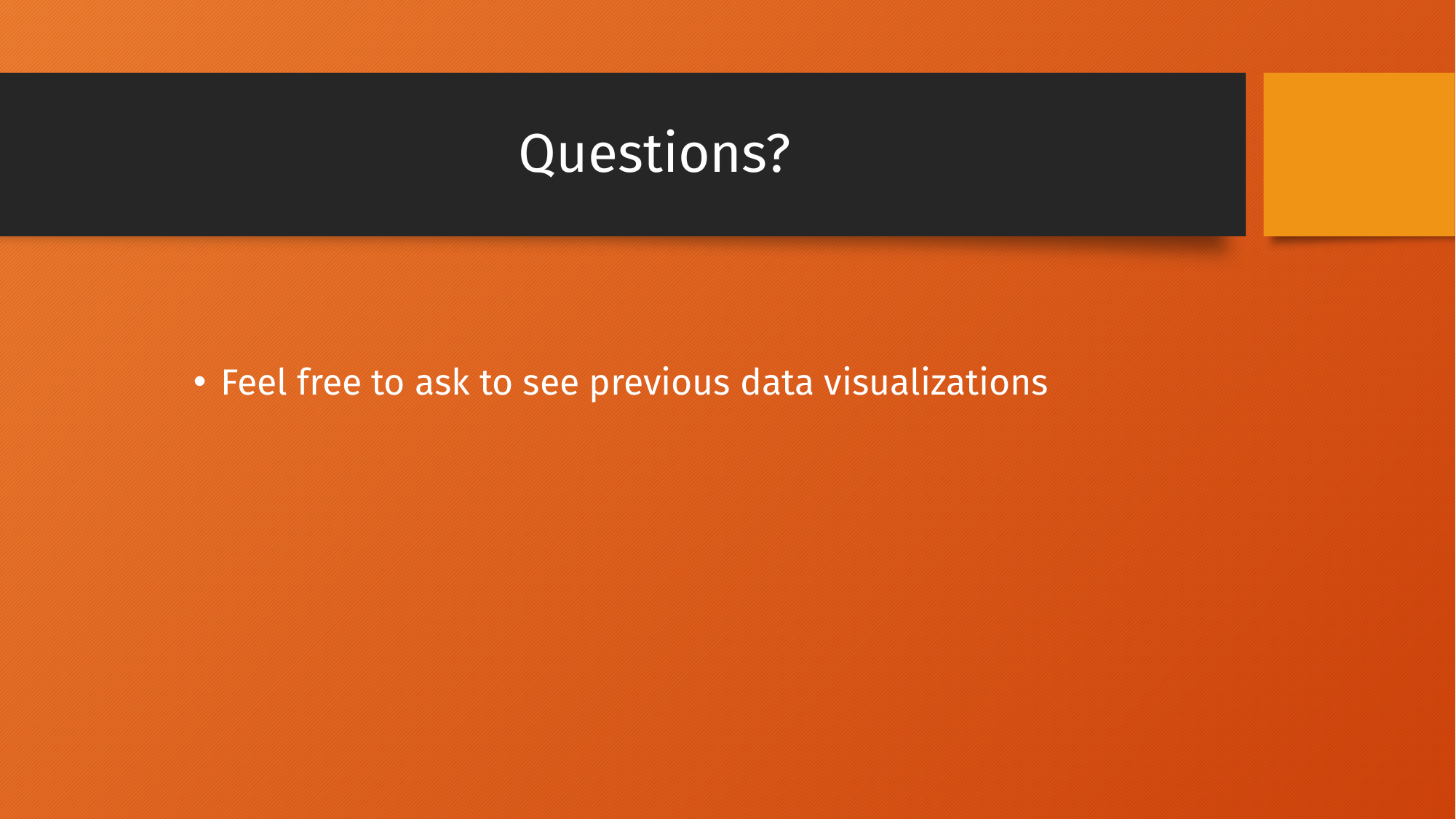

# Questions?
Feel free to ask to see previous data visualizations